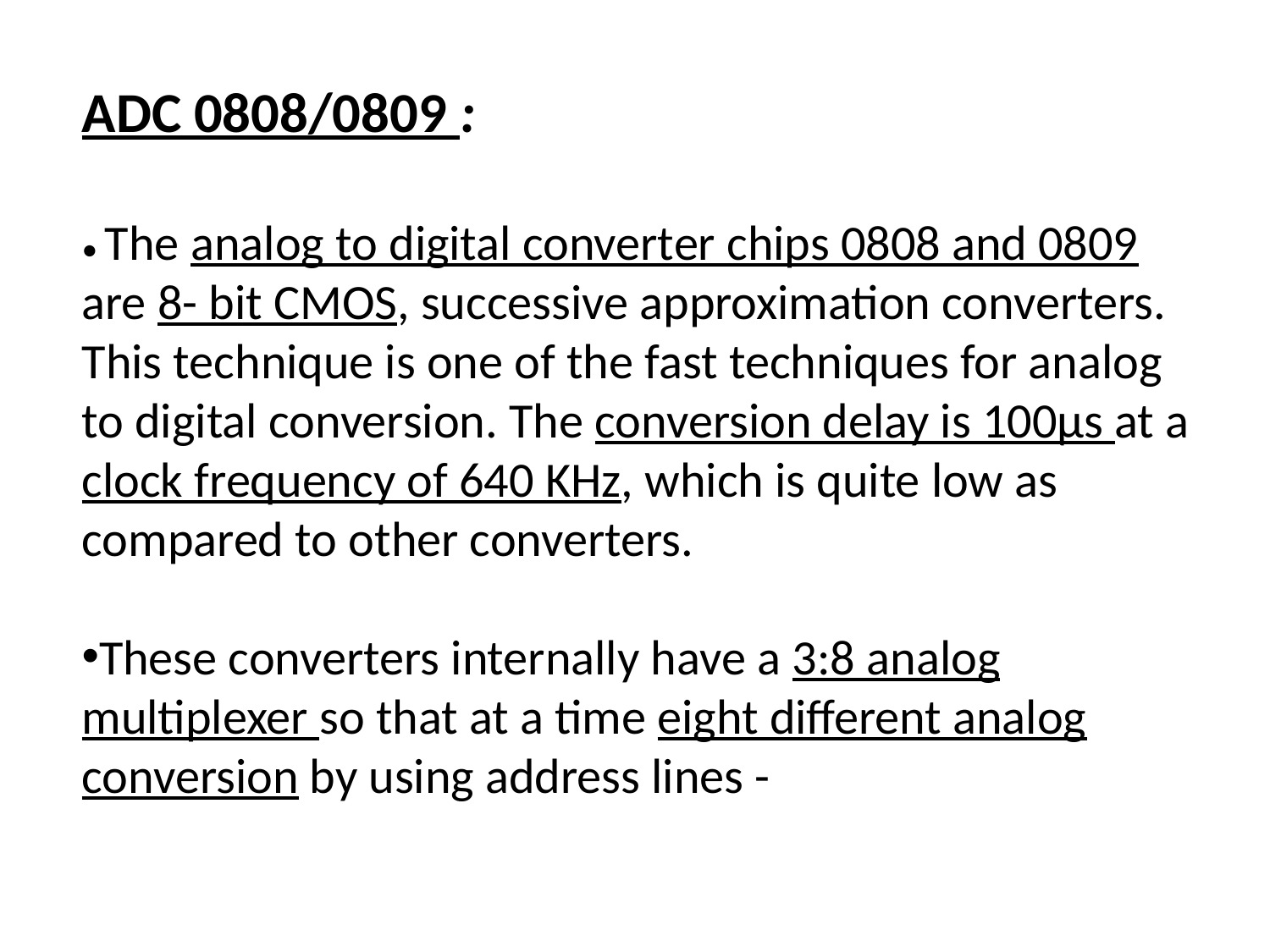

ADC 0808/0809 :

• The analog to digital converter chips 0808 and 0809 are 8- bit CMOS, successive approximation converters. This technique is one of the fast techniques for analog to digital conversion. The conversion delay is 100μs at a clock frequency of 640 KHz, which is quite low as compared to other converters.

These converters internally have a 3:8 analog multiplexer so that at a time eight different analog conversion by using address lines -